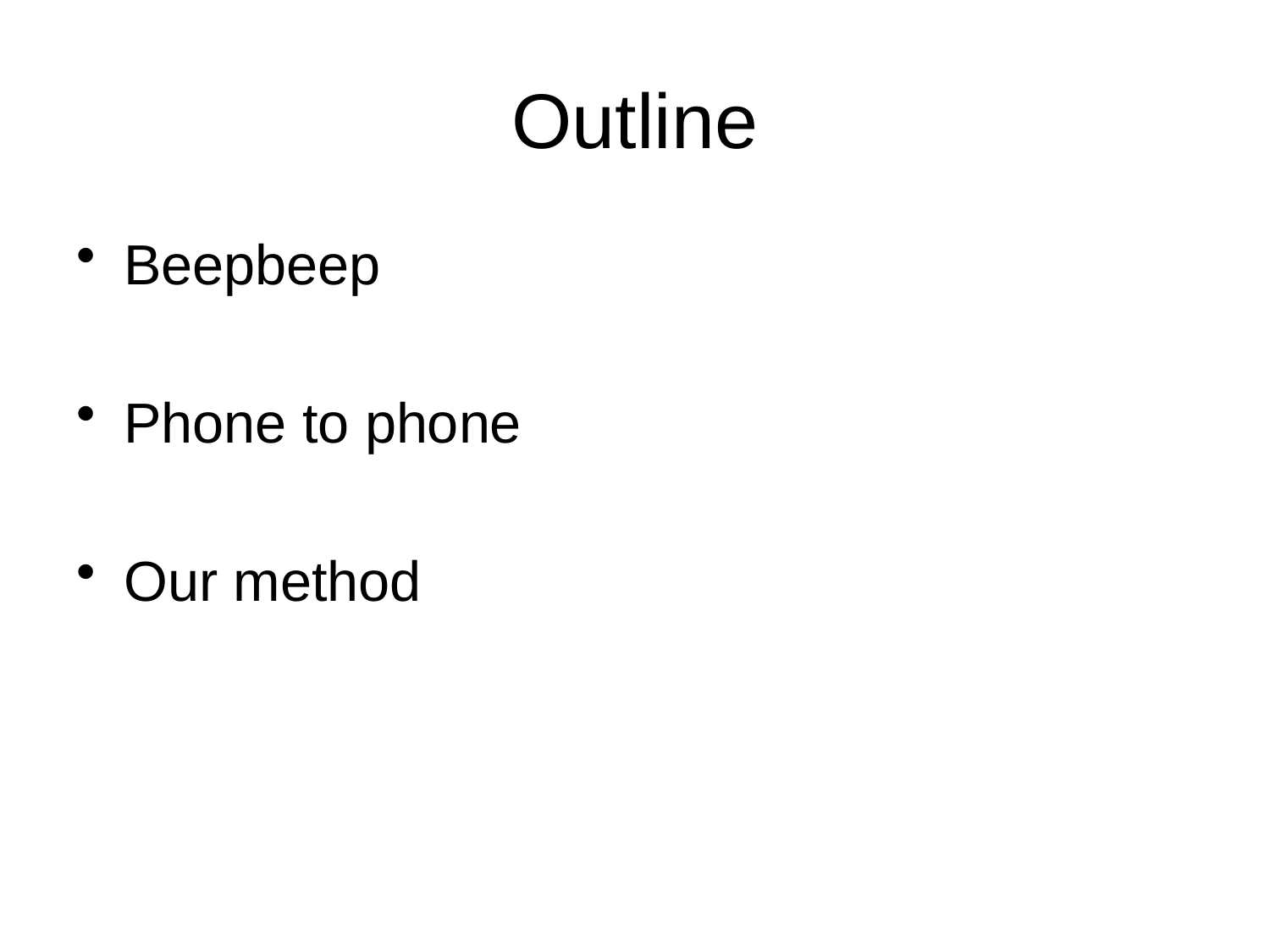

# Outline
Beepbeep

Phone to phone

Our method